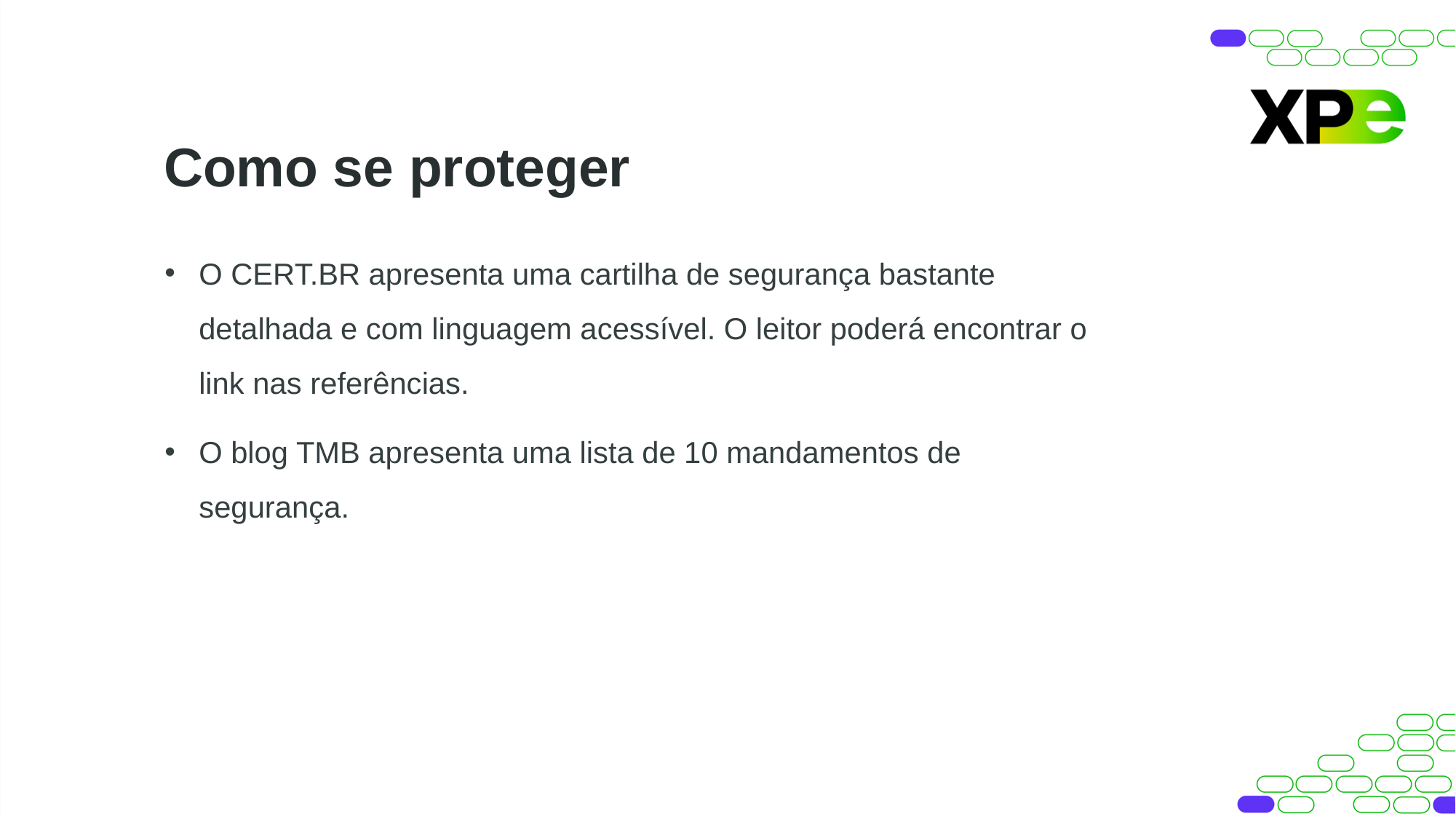

Como se proteger
O CERT.BR apresenta uma cartilha de segurança bastante detalhada e com linguagem acessível. O leitor poderá encontrar o link nas referências.
O blog TMB apresenta uma lista de 10 mandamentos de segurança.